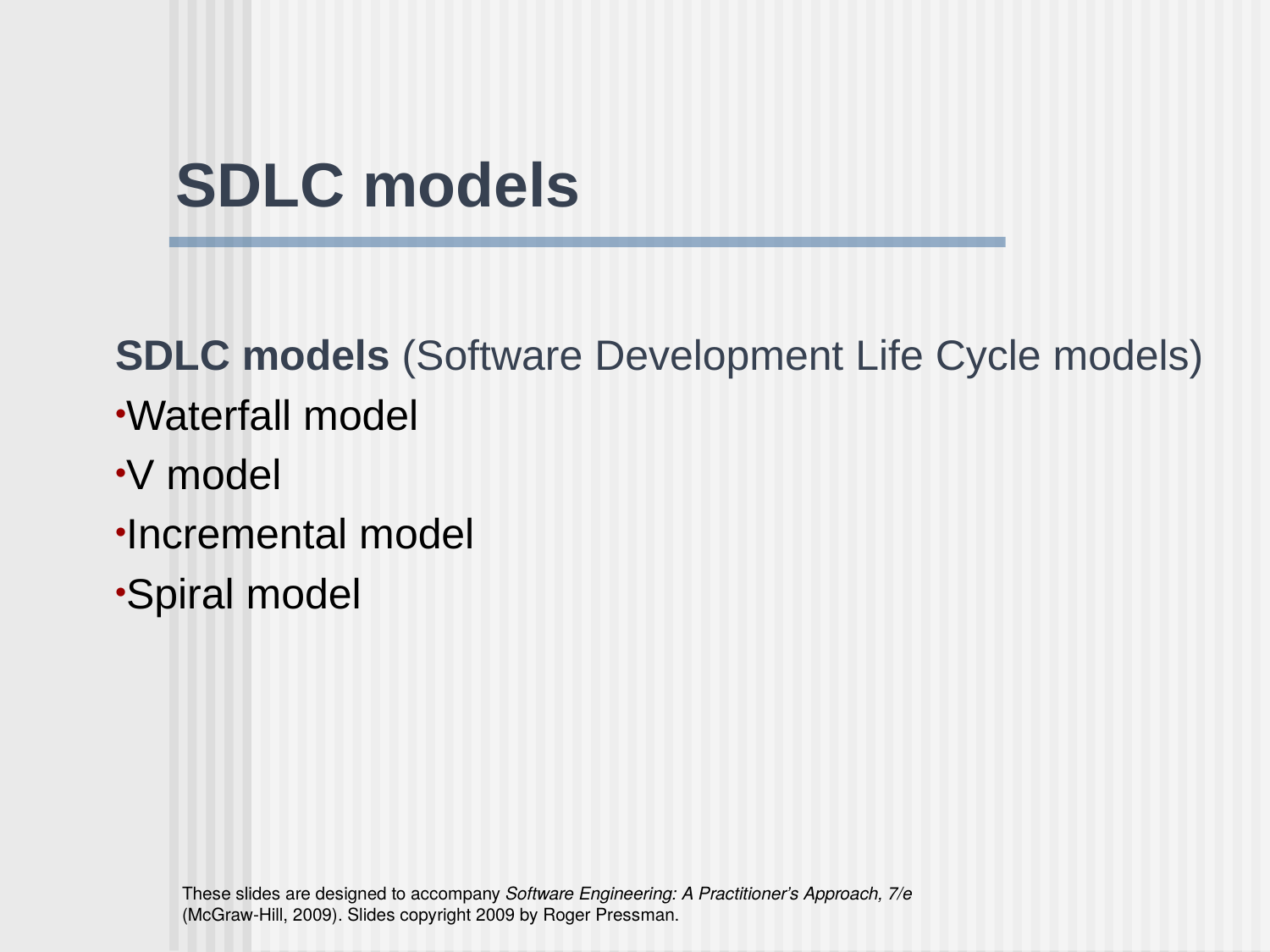

SDLC models
SDLC models (Software Development Life Cycle models)
Waterfall model
V model
Incremental model
Spiral model
These slides are designed to accompany Software Engineering: A Practitioner’s Approach, 7/e  (McGraw-Hill, 2009). Slides copyright 2009 by Roger Pressman.
43